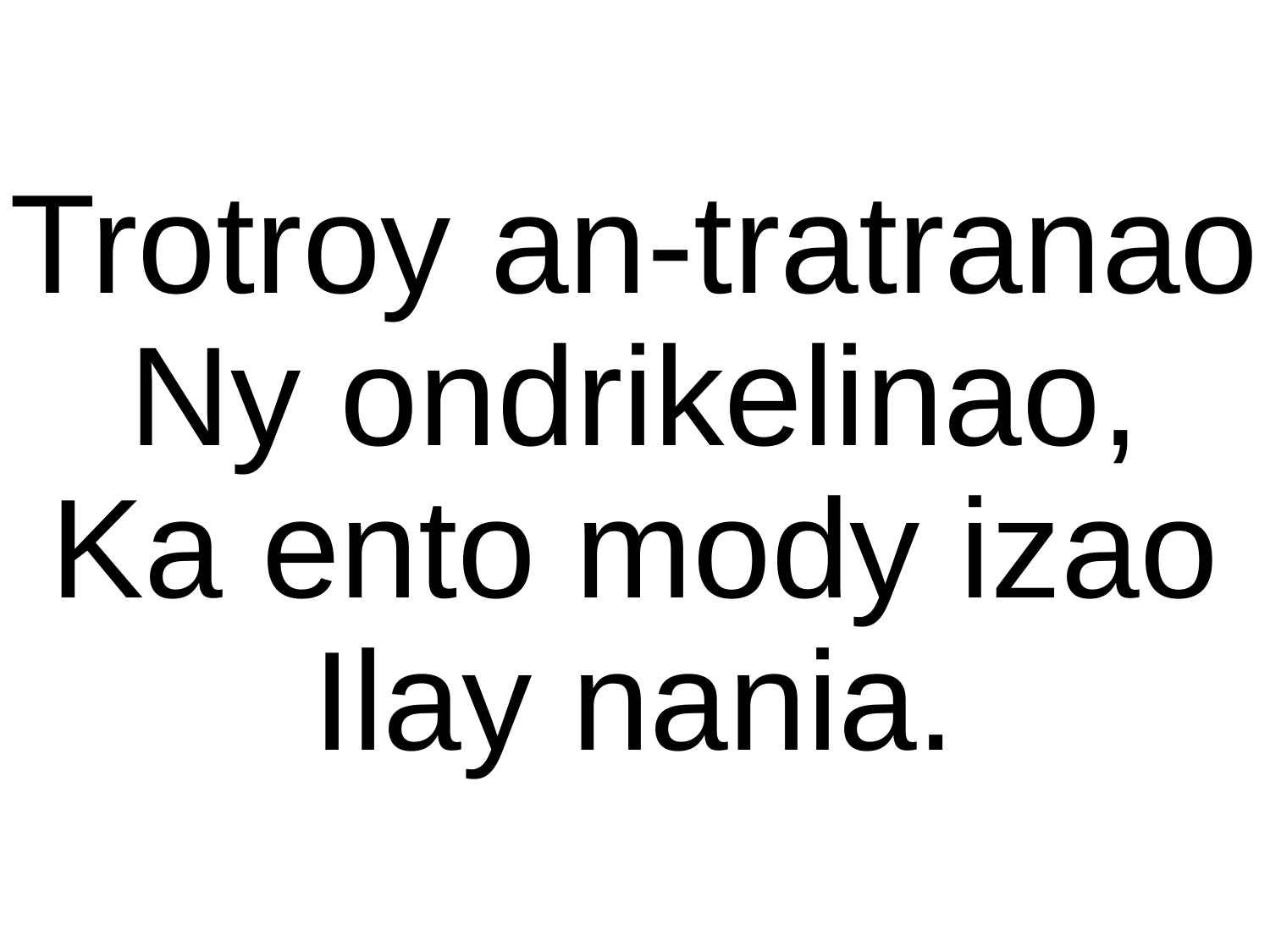

Trotroy an-tratranao
Ny ondrikelinao,
Ka ento mody izao
Ilay nania.